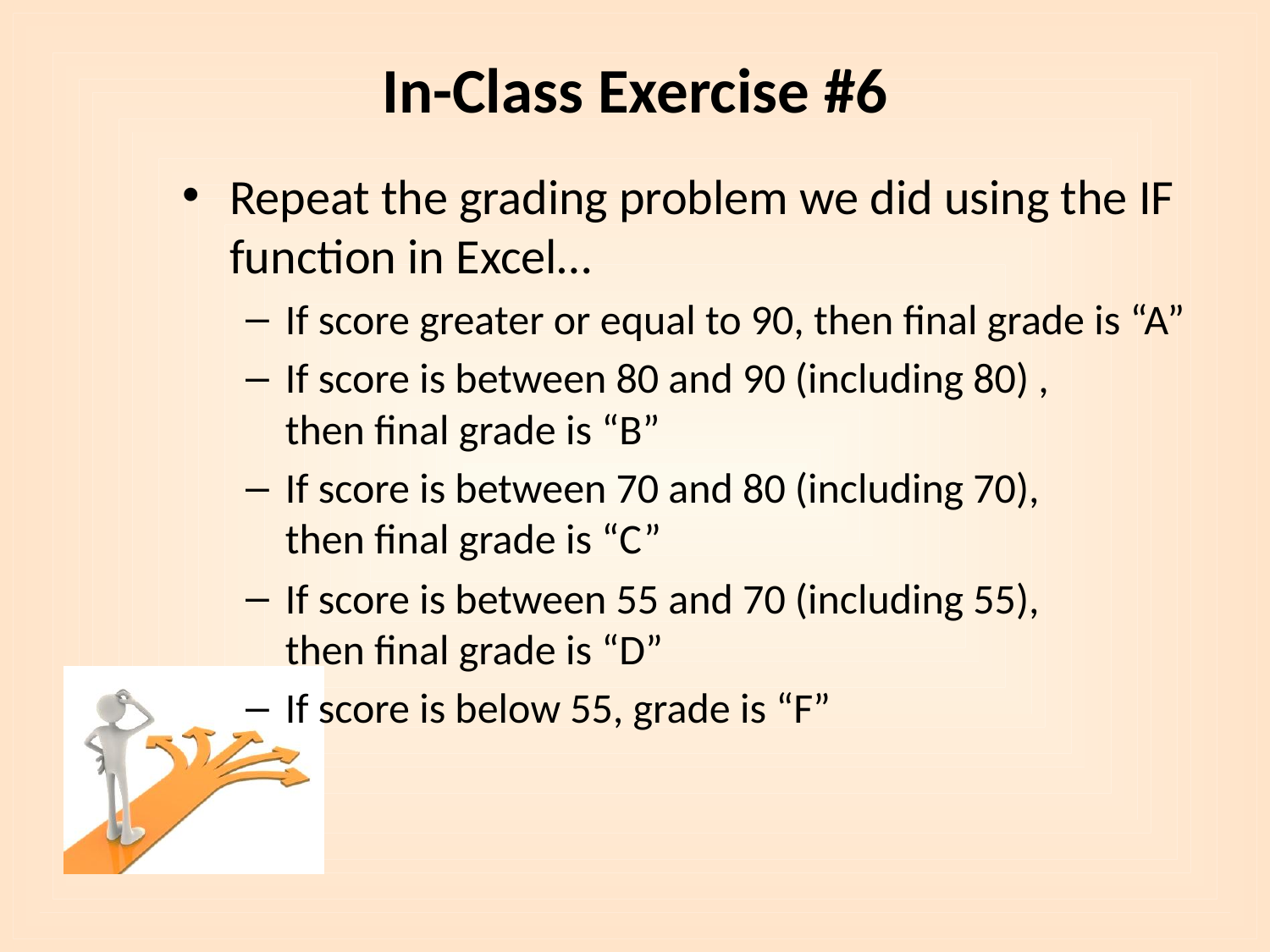

# In-Class Exercise #6
Repeat the grading problem we did using the IF function in Excel…
If score greater or equal to 90, then final grade is “A”
If score is between 80 and 90 (including 80) ,
then final grade is “B”
If score is between 70 and 80 (including 70),
then final grade is “C”
If score is between 55 and 70 (including 55),
then final grade is “D”
If score is below 55, grade is “F”